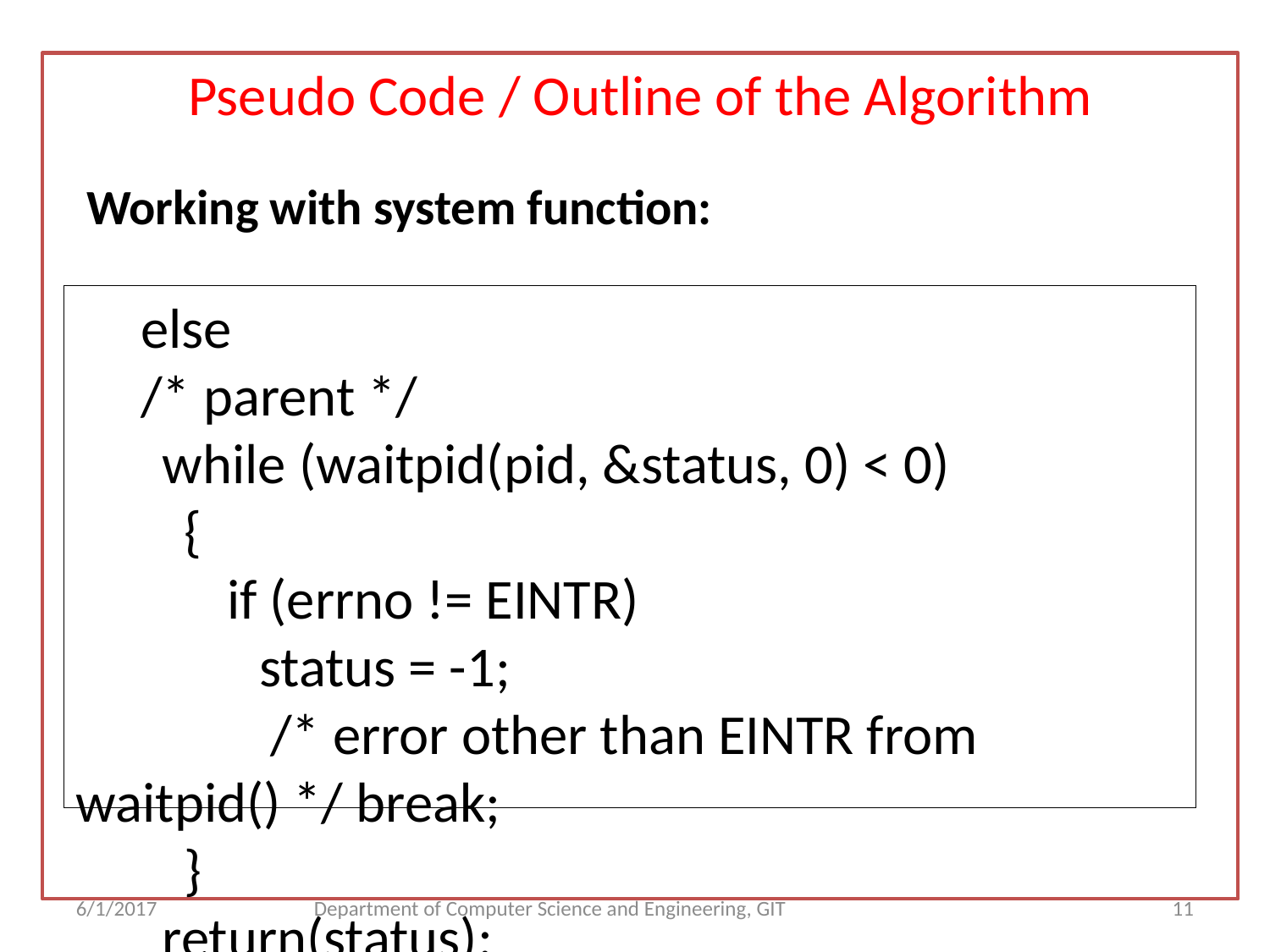

Pseudo Code / Outline of the Algorithm

Working with system function:
      else
      /* parent */
        while (waitpid(pid, &status, 0) < 0)
          {
              if (errno != EINTR)
                 status = -1;
                  /* error other than EINTR from waitpid() */ break;
          }
        return(status);
6/1/2017
Department of Computer Science and Engineering, GIT
11